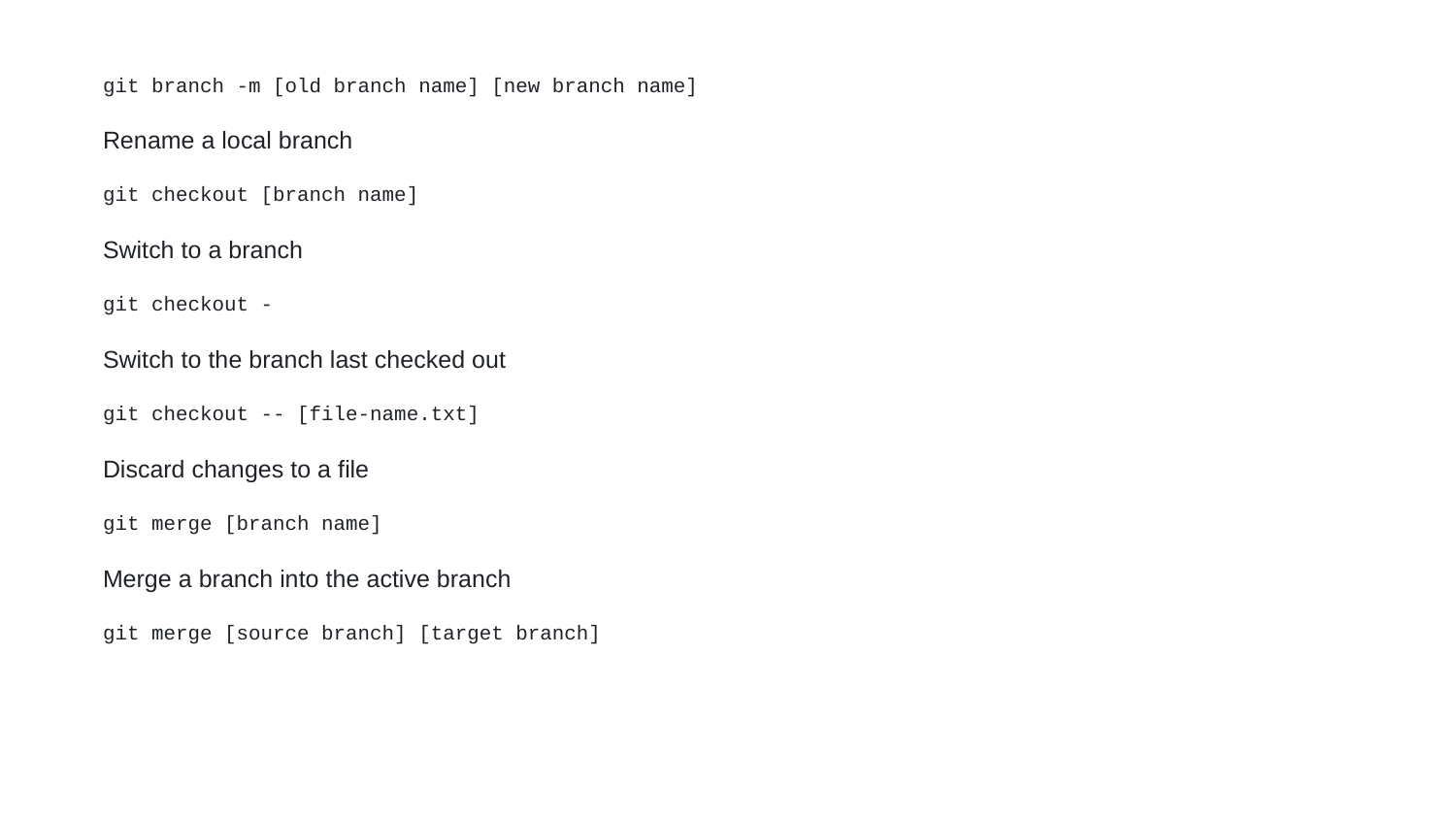

git branch -m [old branch name] [new branch name]
Rename a local branch
git checkout [branch name]
Switch to a branch
git checkout -
Switch to the branch last checked out
git checkout -- [file-name.txt]
Discard changes to a file
git merge [branch name]
Merge a branch into the active branch
git merge [source branch] [target branch]